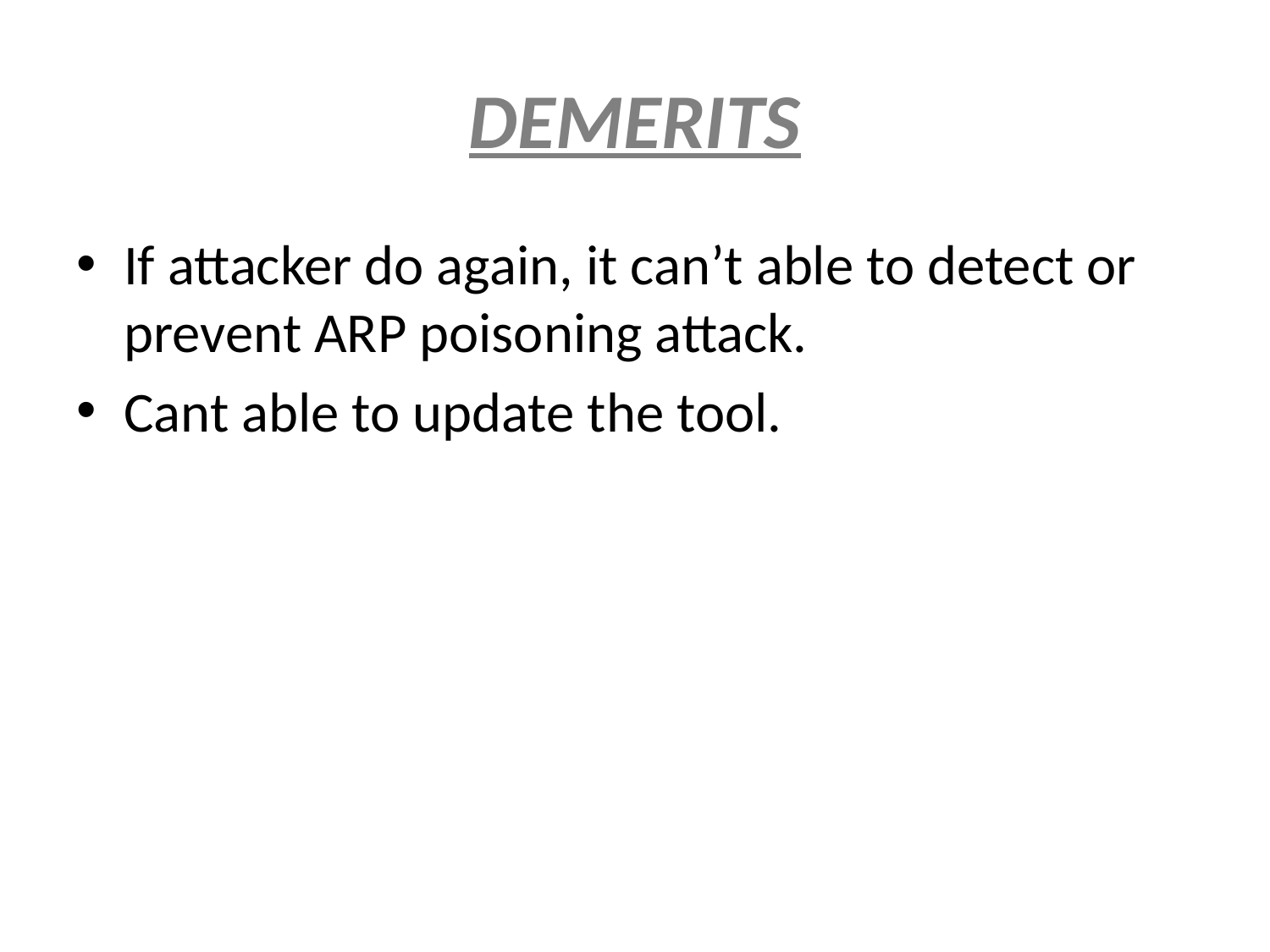

# DEMERITS
If attacker do again, it can’t able to detect or prevent ARP poisoning attack.
Cant able to update the tool.